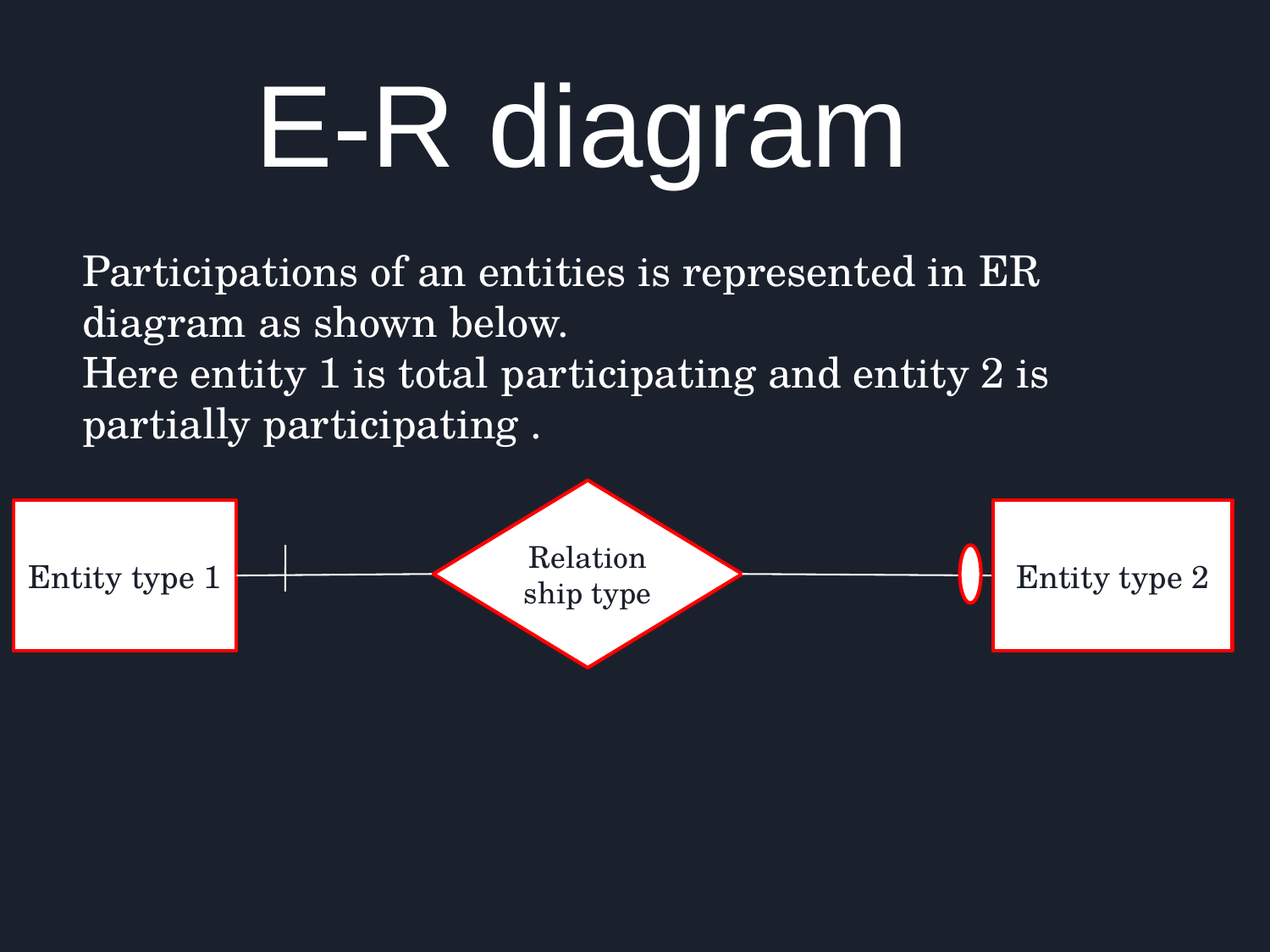

# E-R diagram
Participations of an entities is represented in ER diagram as shown below.
Here entity 1 is total participating and entity 2 is partially participating .
Relationship type
Entity type 1
Entity type 2